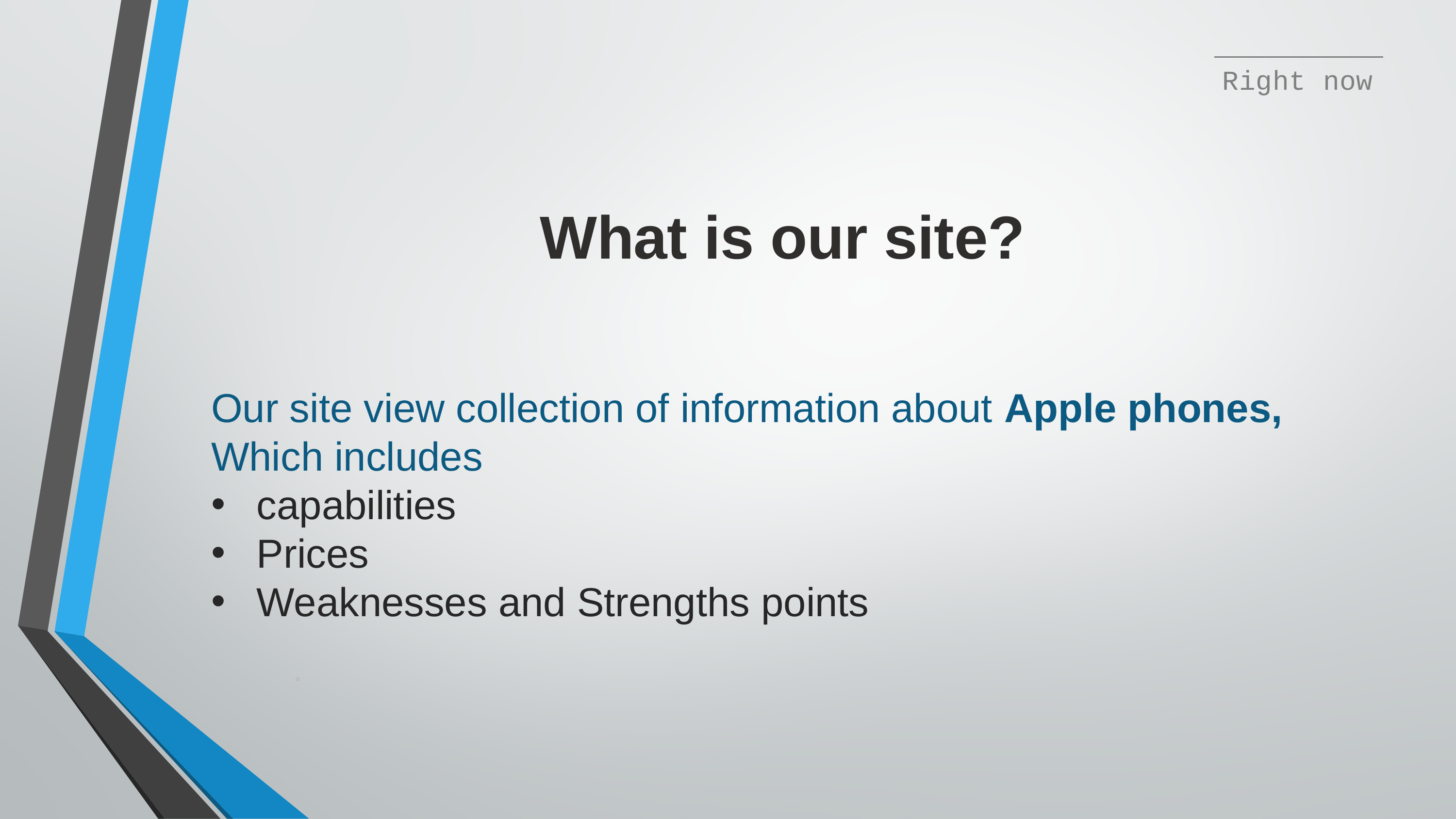

Right now
# What is our site?
Our site view collection of information about Apple phones, Which includes
capabilities
Prices
Weaknesses and Strengths points
.